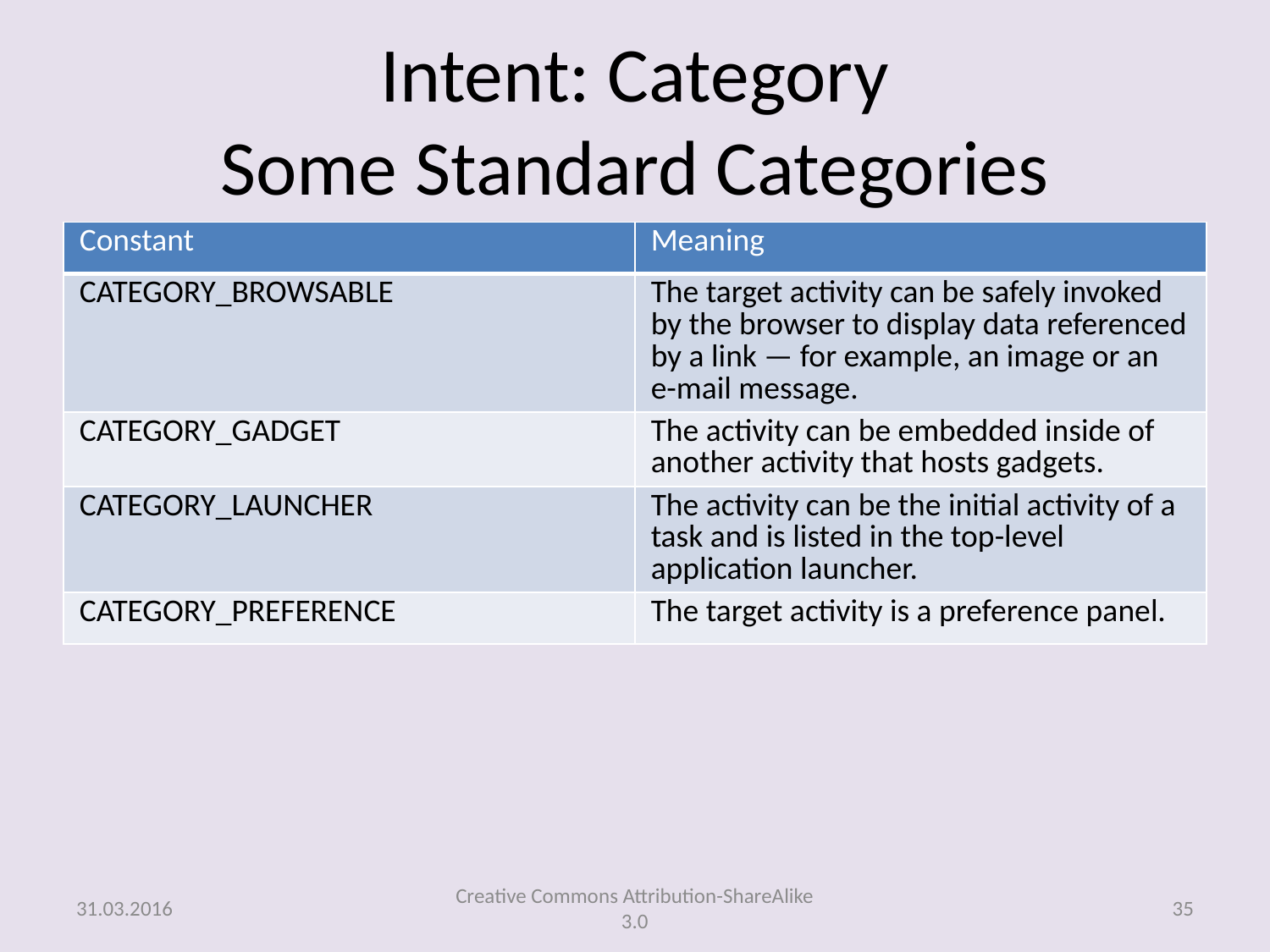

# Intent: Category Some Standard Categories
| Constant | Meaning |
| --- | --- |
| CATEGORY\_BROWSABLE | The target activity can be safely invoked by the browser to display data referenced by a link — for example, an image or an e-mail message. |
| CATEGORY\_GADGET | The activity can be embedded inside of another activity that hosts gadgets. |
| CATEGORY\_LAUNCHER | The activity can be the initial activity of a task and is listed in the top-level application launcher. |
| CATEGORY\_PREFERENCE | The target activity is a preference panel. |
31.03.2016
Creative Commons Attribution-ShareAlike 3.0
35